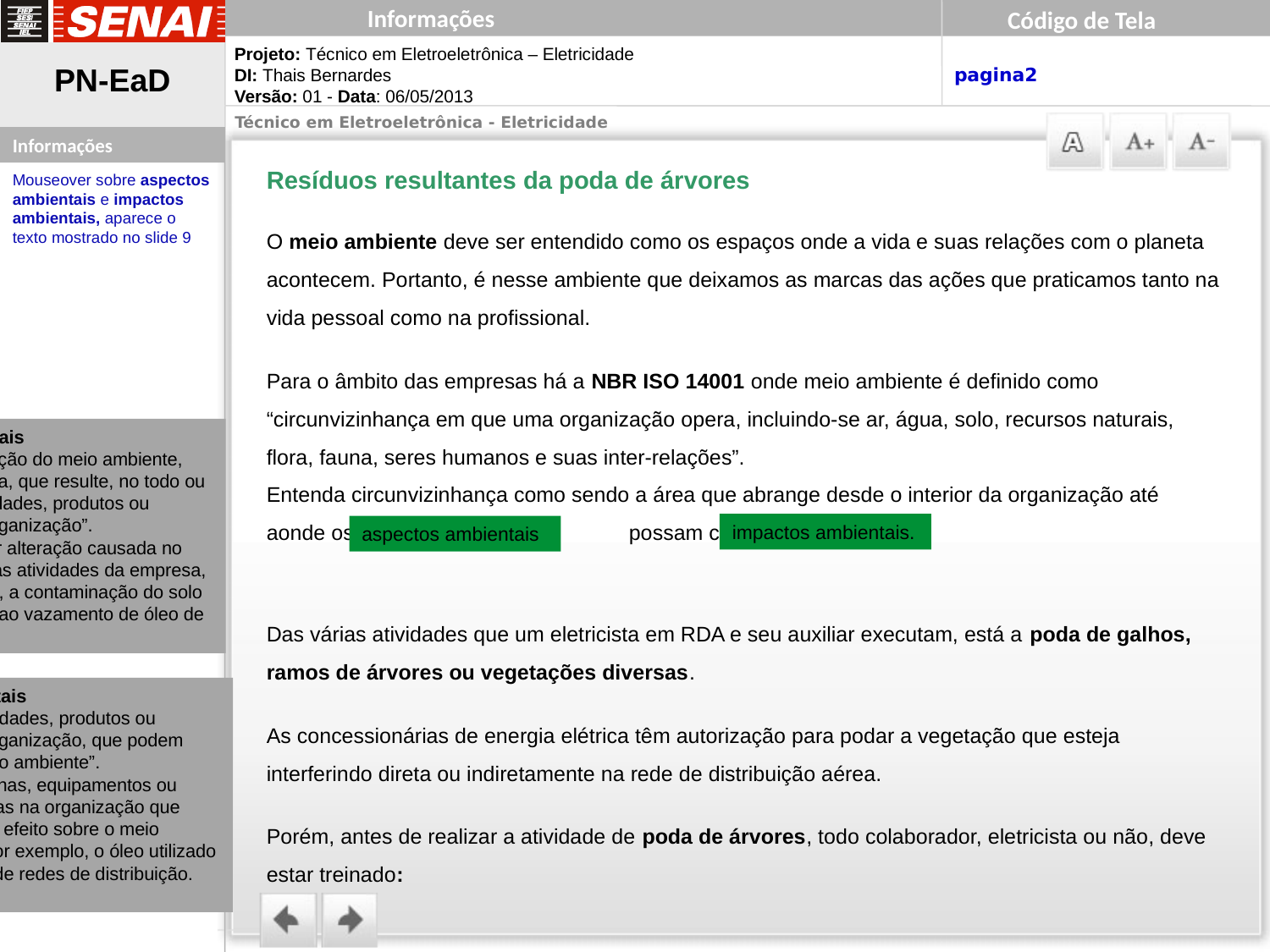

pagina2
Resíduos resultantes da poda de árvores
Mouseover sobre aspectos ambientais e impactos ambientais, aparece o texto mostrado no slide 9

O meio ambiente deve ser entendido como os espaços onde a vida e suas relações com o planeta acontecem. Portanto, é nesse ambiente que deixamos as marcas das ações que praticamos tanto na vida pessoal como na profissional.

Para o âmbito das empresas há a NBR ISO 14001 onde meio ambiente é definido como “circunvizinhança em que uma organização opera, incluindo-se ar, água, solo, recursos naturais, flora, fauna, seres humanos e suas inter-relações”.
Entenda circunvizinhança como sendo a área que abrange desde o interior da organização até aonde os seus                                      possam causar

Das várias atividades que um eletricista em RDA e seu auxiliar executam, está a poda de galhos, ramos de árvores ou vegetações diversas.

As concessionárias de energia elétrica têm autorização para podar a vegetação que esteja interferindo direta ou indiretamente na rede de distribuição aérea.

Porém, antes de realizar a atividade de poda de árvores, todo colaborador, eletricista ou não, deve estar treinado:
Impactos ambientais
“Qualquer modificação do meio ambiente, adversa ou benéfica, que resulte, no todo ou em parte, das atividades, produtos ou serviços de uma organização”.
Pode ser: qualquer alteração causada no meio ambiente pelas atividades da empresa, como, por exemplo, a contaminação do solo ou da água devido ao vazamento de óleo de um transformador.
impactos ambientais.
aspectos ambientais
Aspectos ambientais
“Elemento das atividades, produtos ou serviços de uma organização, que podem interagir com o meio ambiente”.
Podem ser: máquinas, equipamentos ou atividades realizadas na organização que resultem em algum efeito sobre o meio ambiente, como, por exemplo, o óleo utilizado em equipamentos de redes de distribuição.